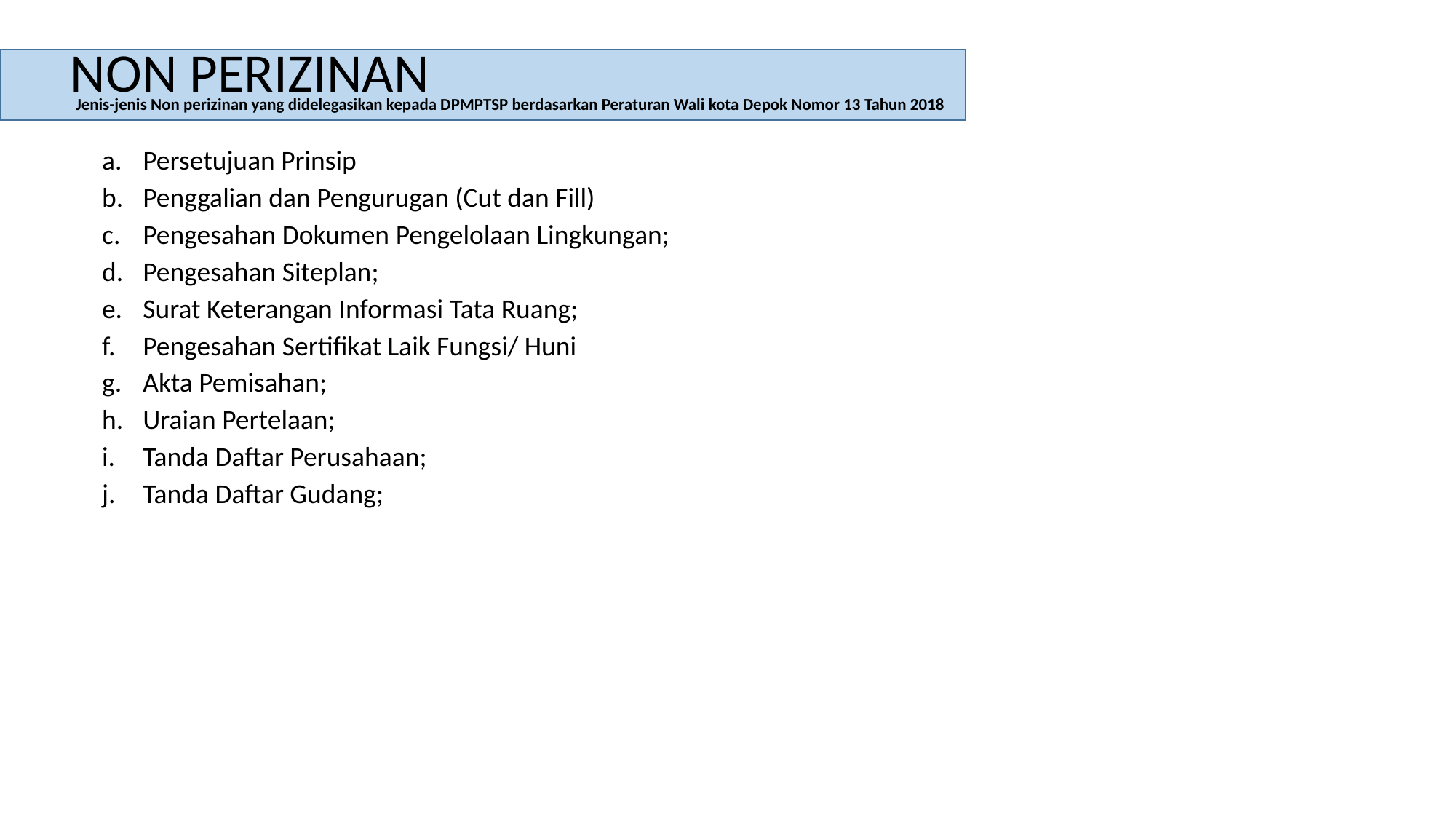

# NON PERIZINAN

Jenis-jenis Non perizinan yang didelegasikan kepada DPMPTSP berdasarkan Peraturan Wali kota Depok Nomor 13 Tahun 2018
Persetujuan Prinsip
Penggalian dan Pengurugan (Cut dan Fill)
Pengesahan Dokumen Pengelolaan Lingkungan;
Pengesahan Siteplan;
Surat Keterangan Informasi Tata Ruang;
Pengesahan Sertifikat Laik Fungsi/ Huni
Akta Pemisahan;
Uraian Pertelaan;
Tanda Daftar Perusahaan;
Tanda Daftar Gudang;